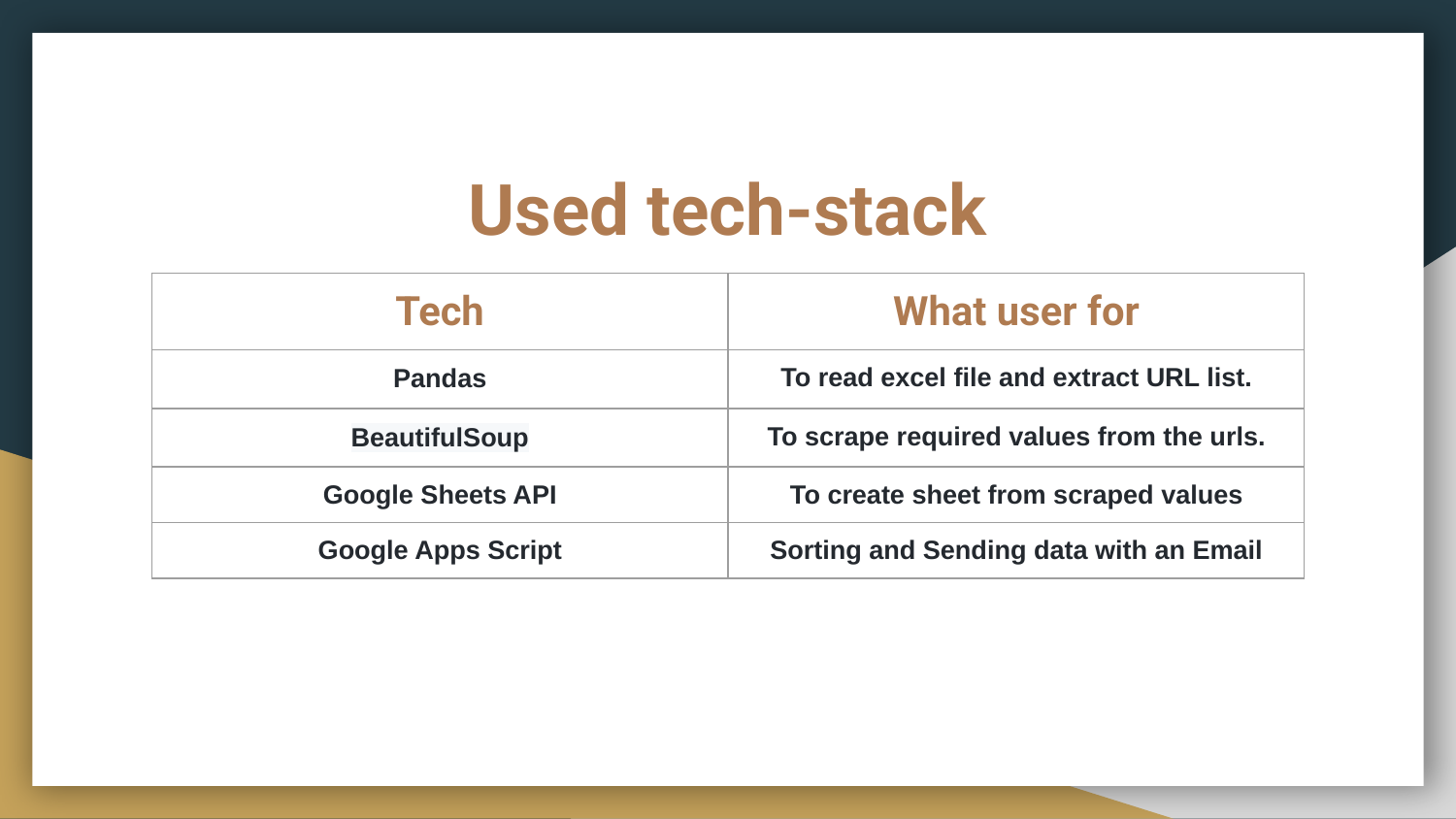

# Used tech-stack
| Tech | What user for |
| --- | --- |
| Pandas | To read excel file and extract URL list. |
| BeautifulSoup | To scrape required values from the urls. |
| Google Sheets API | To create sheet from scraped values |
| Google Apps Script | Sorting and Sending data with an Email |